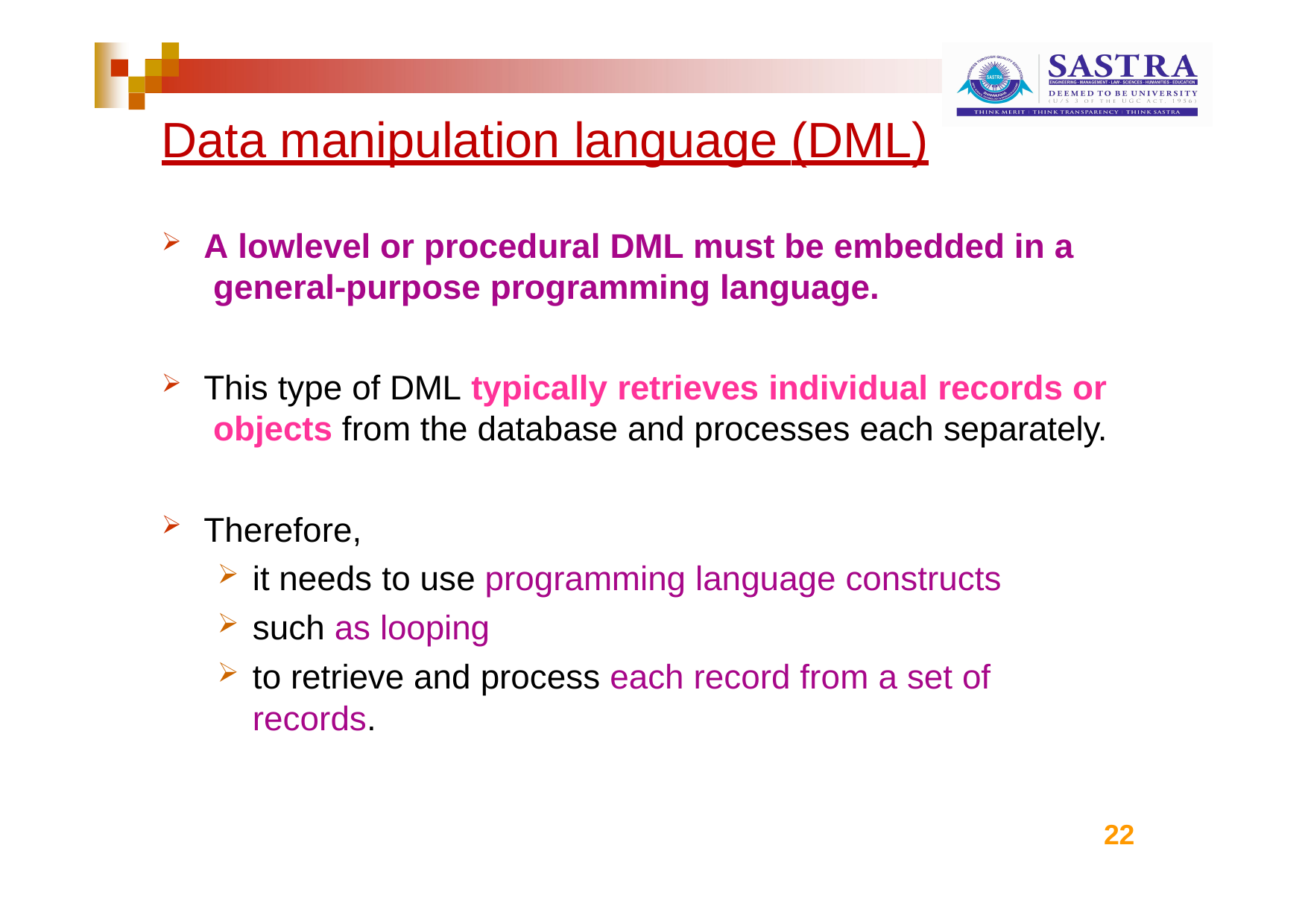

# Data manipulation language (DML)
A lowlevel or procedural DML must be embedded in a  general-purpose programming language.

This type of DML typically retrieves individual records or  objects from the database and processes each separately.

Therefore,
it needs to use programming language constructs
such as looping
to retrieve and process each record from a set of records.
22